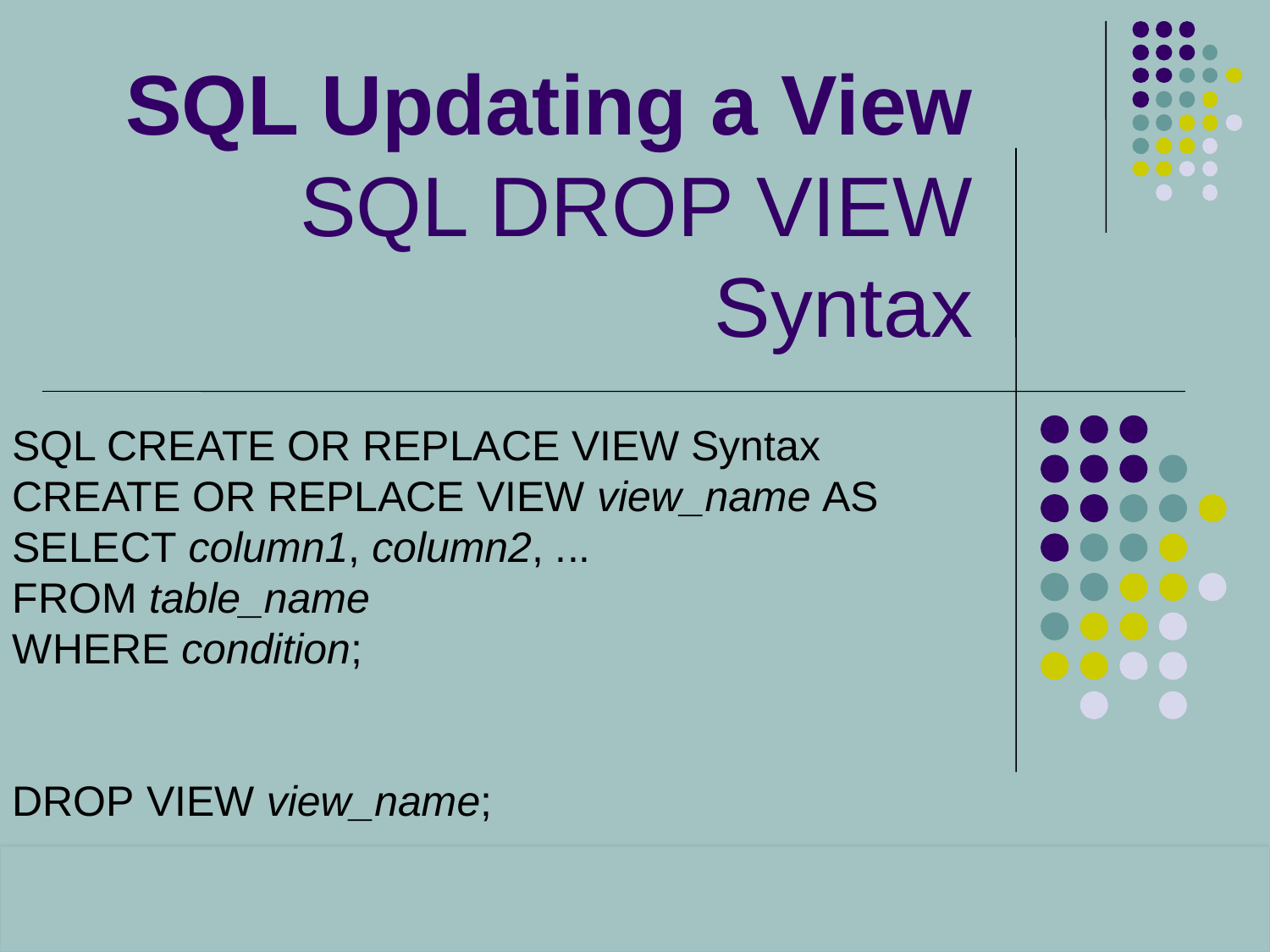

# SQL Updating a View SQL DROP VIEW Syntax
SQL CREATE OR REPLACE VIEW Syntax
CREATE OR REPLACE VIEW view_name AS
SELECT column1, column2, ...
FROM table_name
WHERE condition;

DROP VIEW view_name;